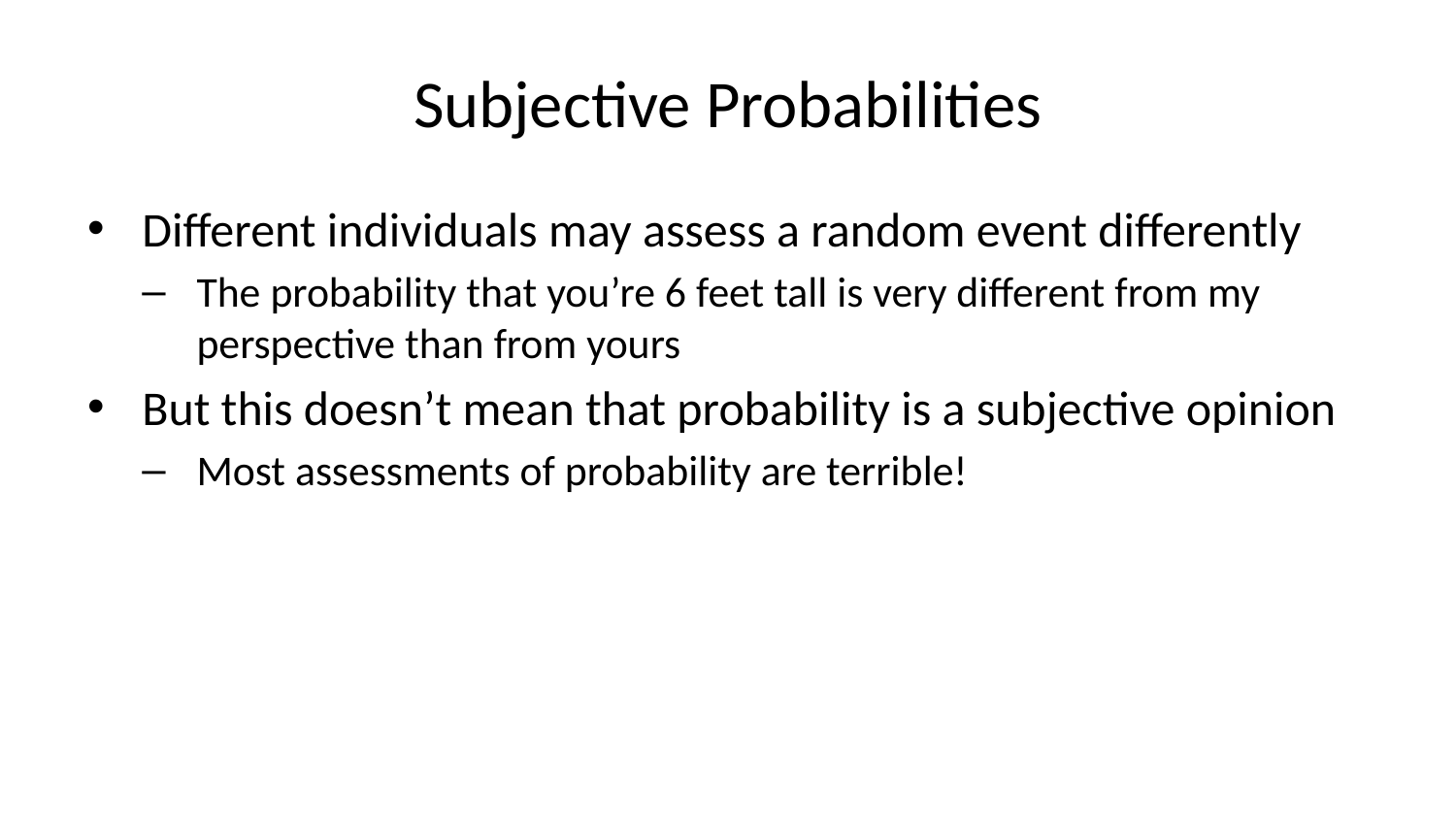

# Subjective Probabilities
Different individuals may assess a random event differently
The probability that you’re 6 feet tall is very different from my perspective than from yours
But this doesn’t mean that probability is a subjective opinion
Most assessments of probability are terrible!